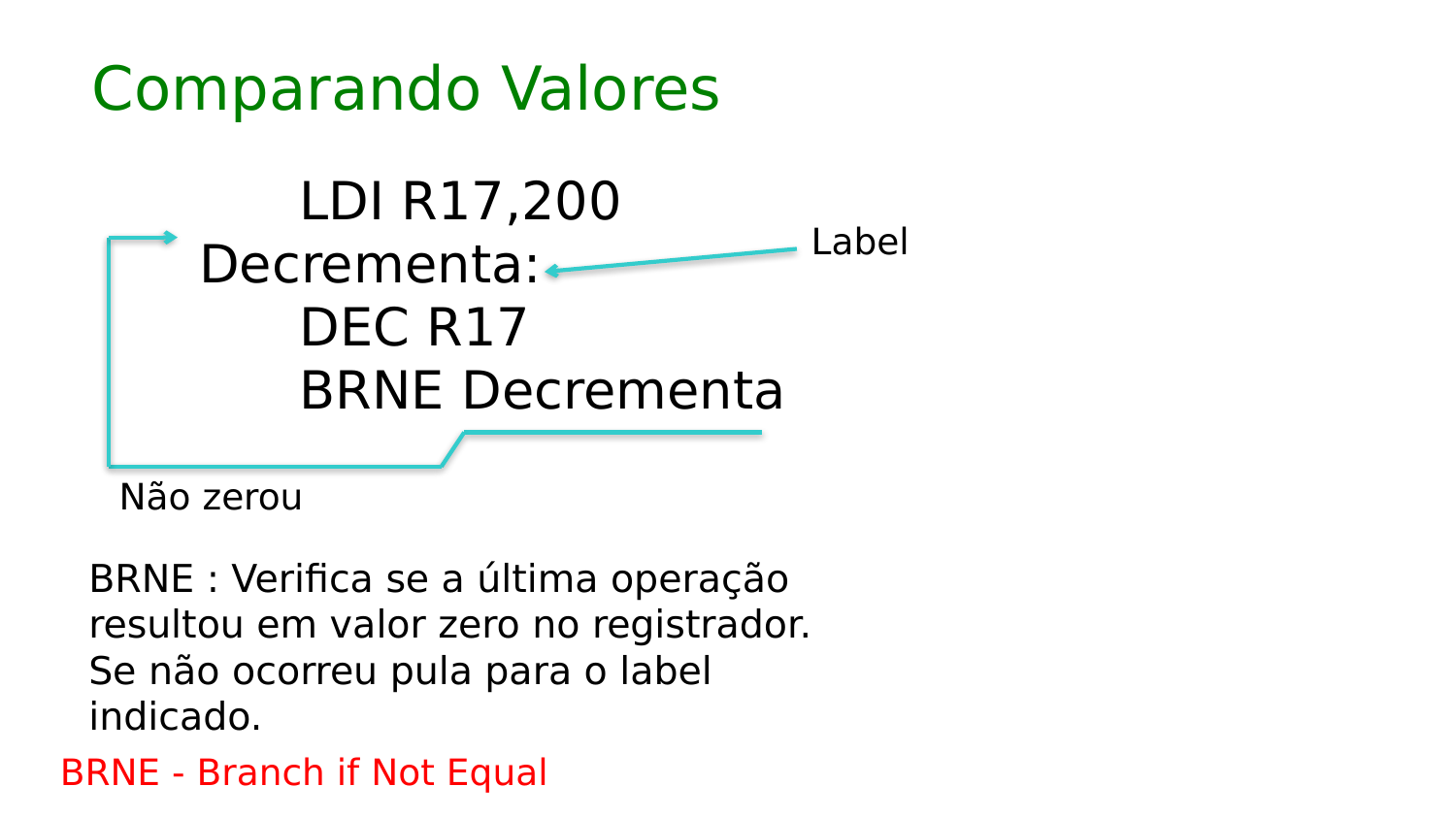

Comparando Valores
      LDI R17,200
Decrementa:
      DEC R17
      BRNE Decrementa
Label
Não zerou
BRNE : Verifica se a última operação resultou em valor zero no registrador. Se não ocorreu pula para o label indicado.
BRNE - Branch if Not Equal